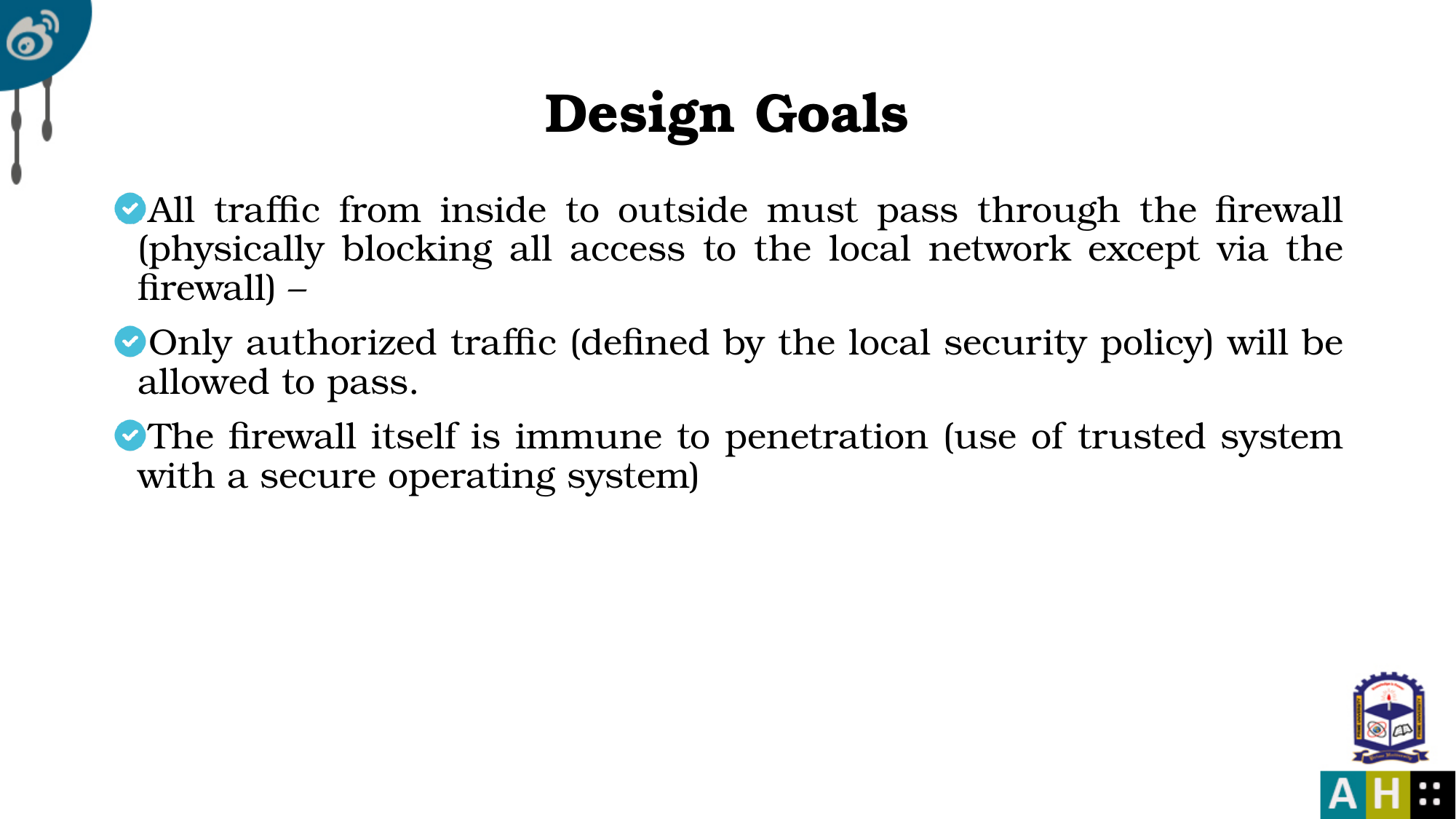

# Design Goals
All traffic from inside to outside must pass through the firewall (physically blocking all access to the local network except via the firewall) –
Only authorized traffic (defined by the local security policy) will be allowed to pass.
The firewall itself is immune to penetration (use of trusted system with a secure operating system)